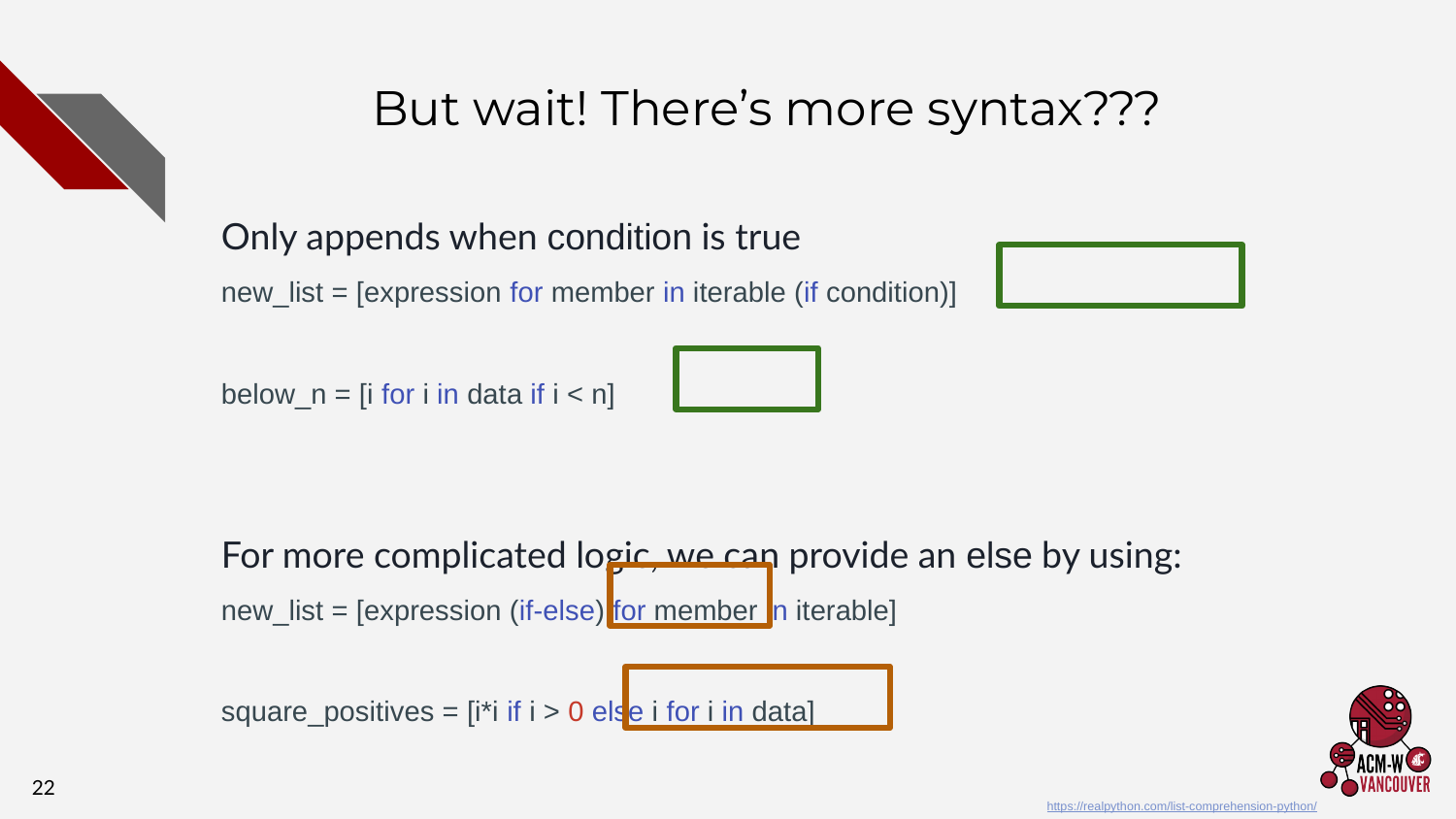

# But wait! There’s more syntax???
Only appends when condition is true
new_list = [expression for member in iterable (if condition)]

below_n = [i for i in data if i < n]

For more complicated logic, we can provide an else by using:
new_list = [expression (if-else) for member in iterable]

square_positives = [i*i if i > 0 else i for i in data]

22
https://realpython.com/list-comprehension-python/